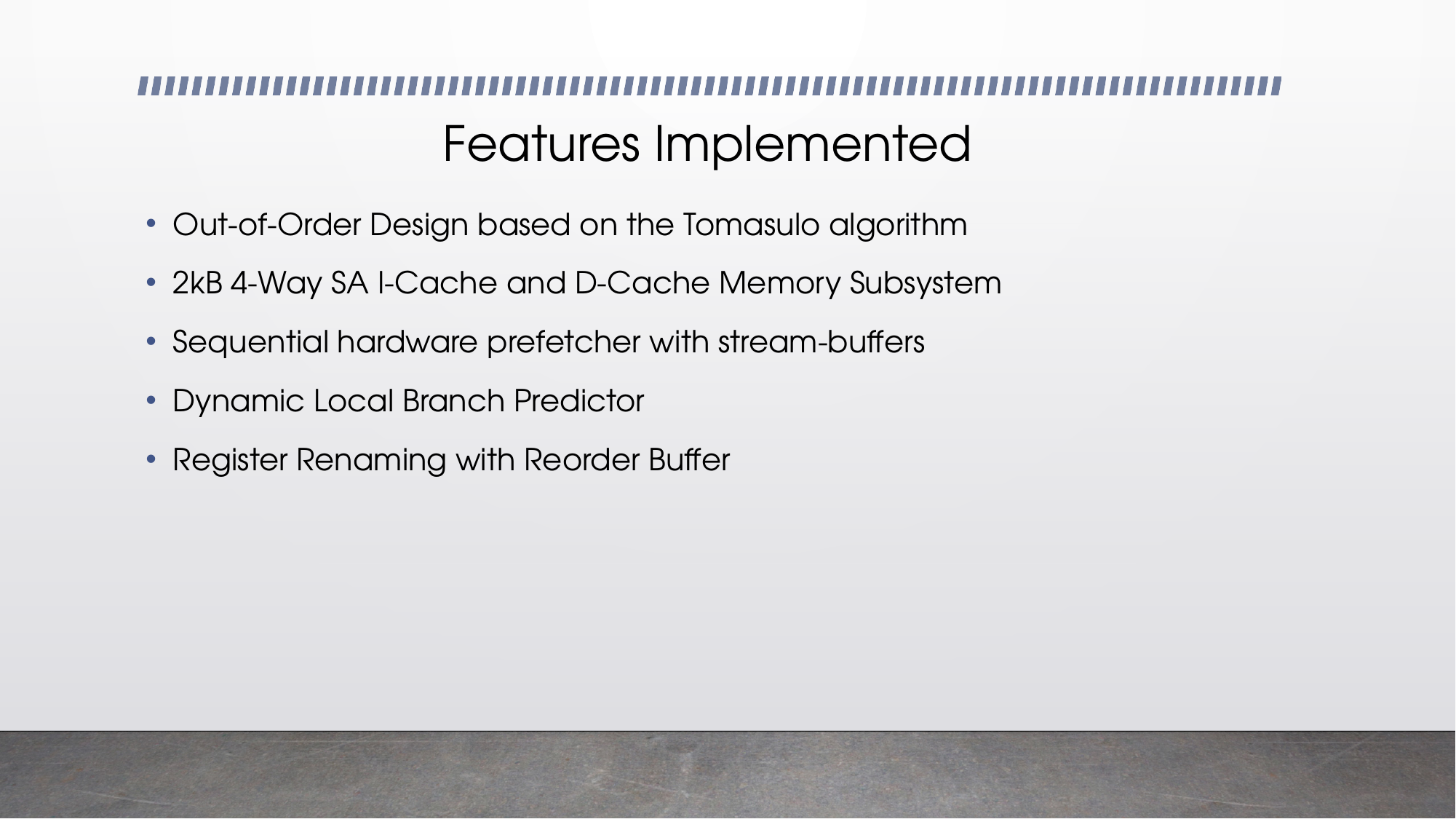

# Features Implemented
Out-of-Order Design based on the Tomasulo algorithm
2kB 4-Way SA I-Cache and D-Cache Memory Subsystem
Sequential hardware prefetcher with stream-buffers
Dynamic Local Branch Predictor
Register Renaming with Reorder Buffer